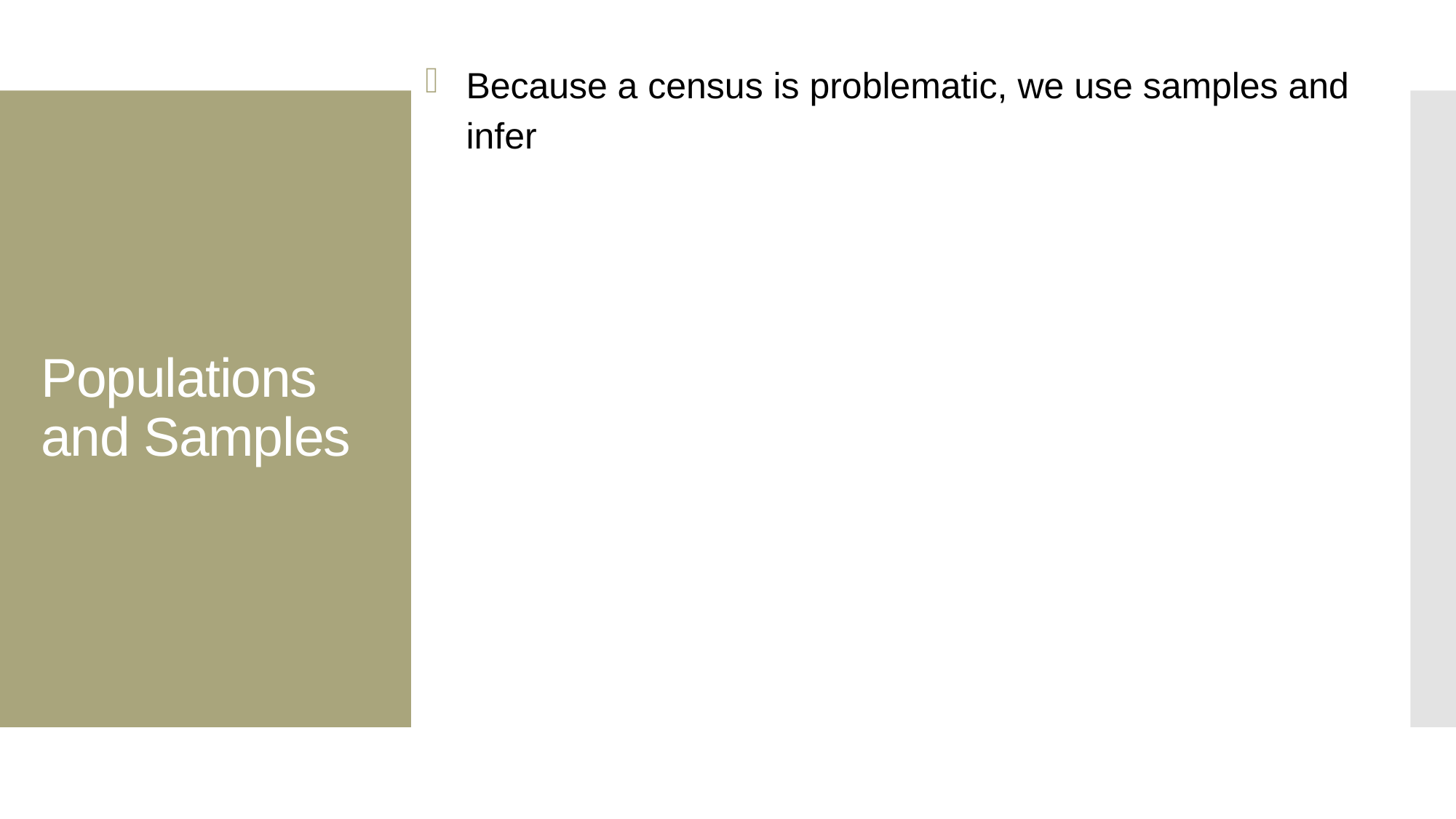

Because a census is problematic, we use samples and infer

Populations and Samples